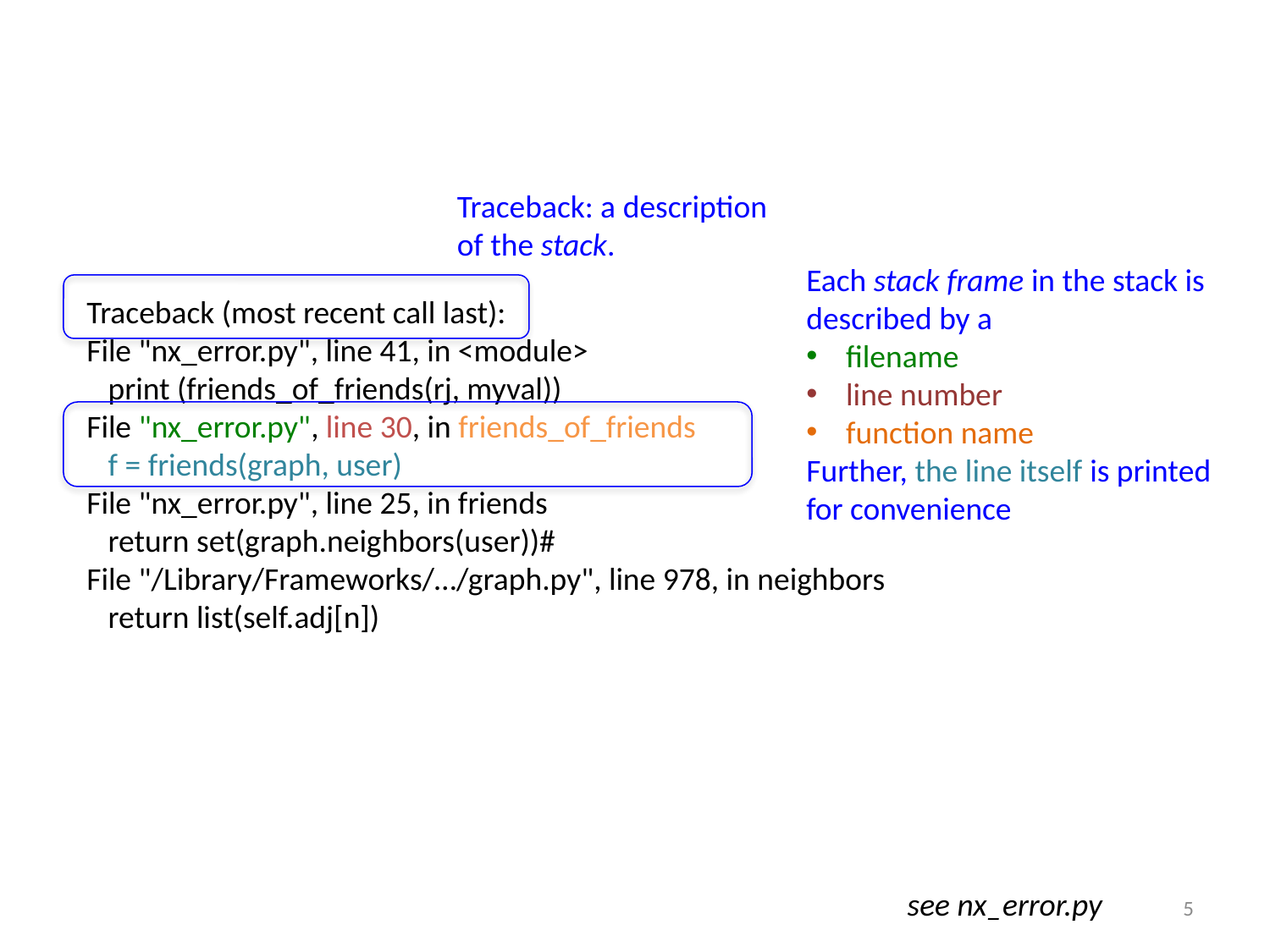

Traceback: a description of the stack.

Each stack frame in the stack is described by a
filename
line number
function name
Further, the line itself is printed for convenience

Traceback (most recent call last):
File "nx_error.py", line 41, in <module>
   print (friends_of_friends(rj, myval))
File "nx_error.py", line 30, in friends_of_friends
   f = friends(graph, user)
File "nx_error.py", line 25, in friends
   return set(graph.neighbors(user))#
File "/Library/Frameworks/…/graph.py", line 978, in neighbors
   return list(self.adj[n])
see nx_error.py
5